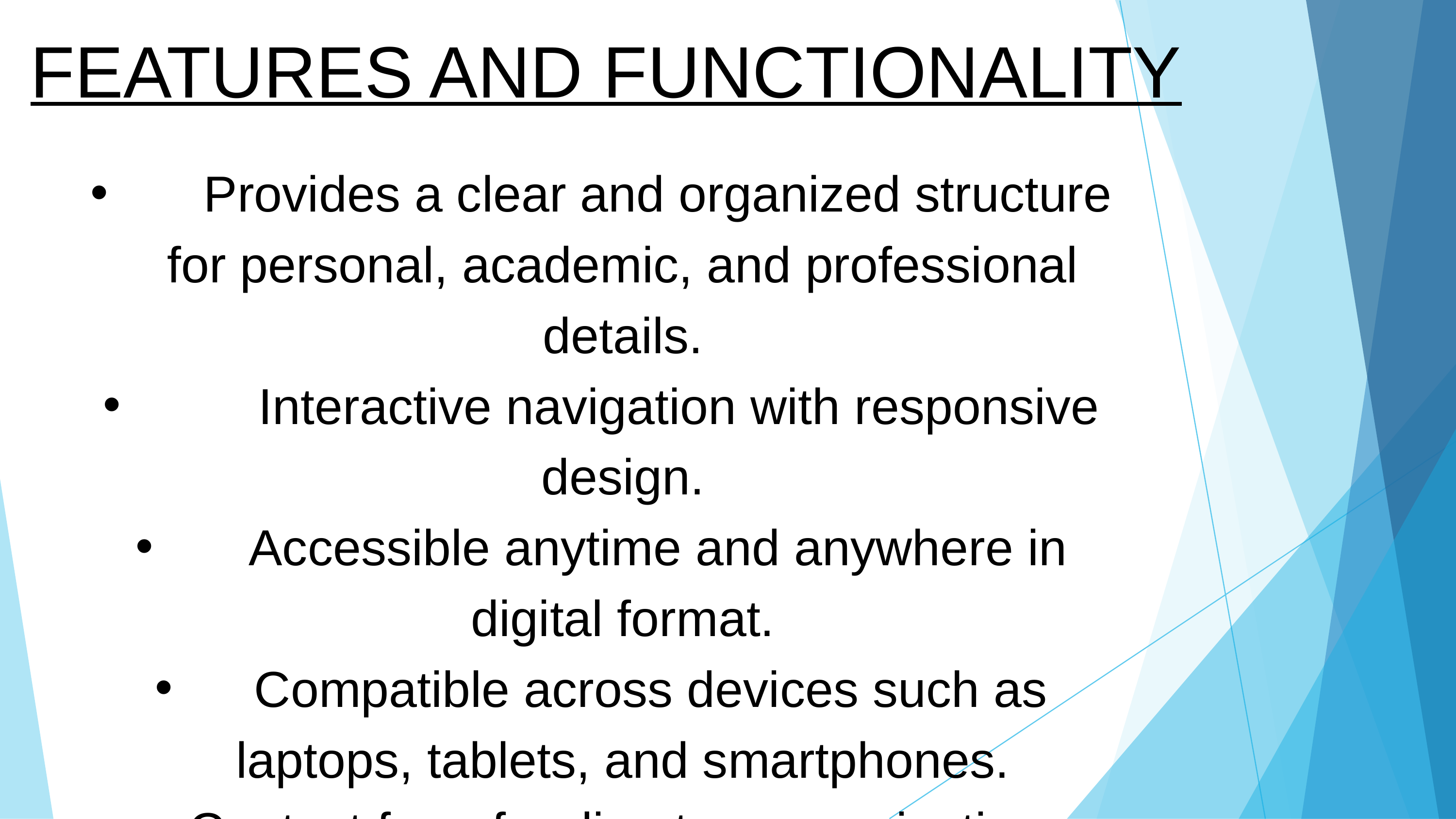

FEATURES AND FUNCTIONALITY
     Provides a clear and organized structure for personal, academic, and professional details.
        Interactive navigation with responsive design.
     Accessible anytime and anywhere in digital format.
    Compatible across devices such as laptops, tablets, and smartphones.
Contact form for direct communication.